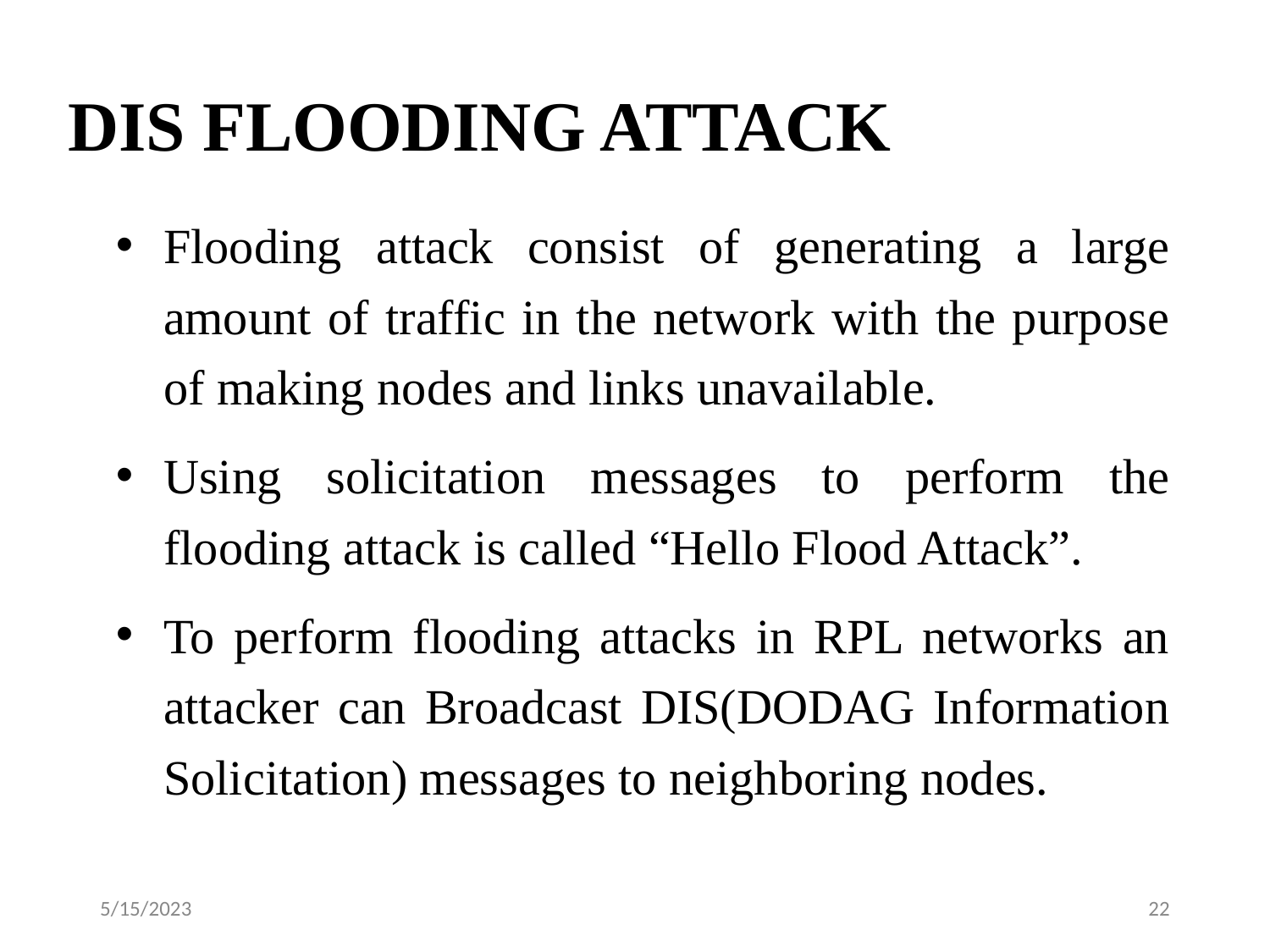

# DIS FLOODING ATTACK
Flooding attack consist of generating a large amount of traffic in the network with the purpose of making nodes and links unavailable.
Using solicitation messages to perform the flooding attack is called “Hello Flood Attack”.
To perform flooding attacks in RPL networks an attacker can Broadcast DIS(DODAG Information Solicitation) messages to neighboring nodes.
5/15/2023
22